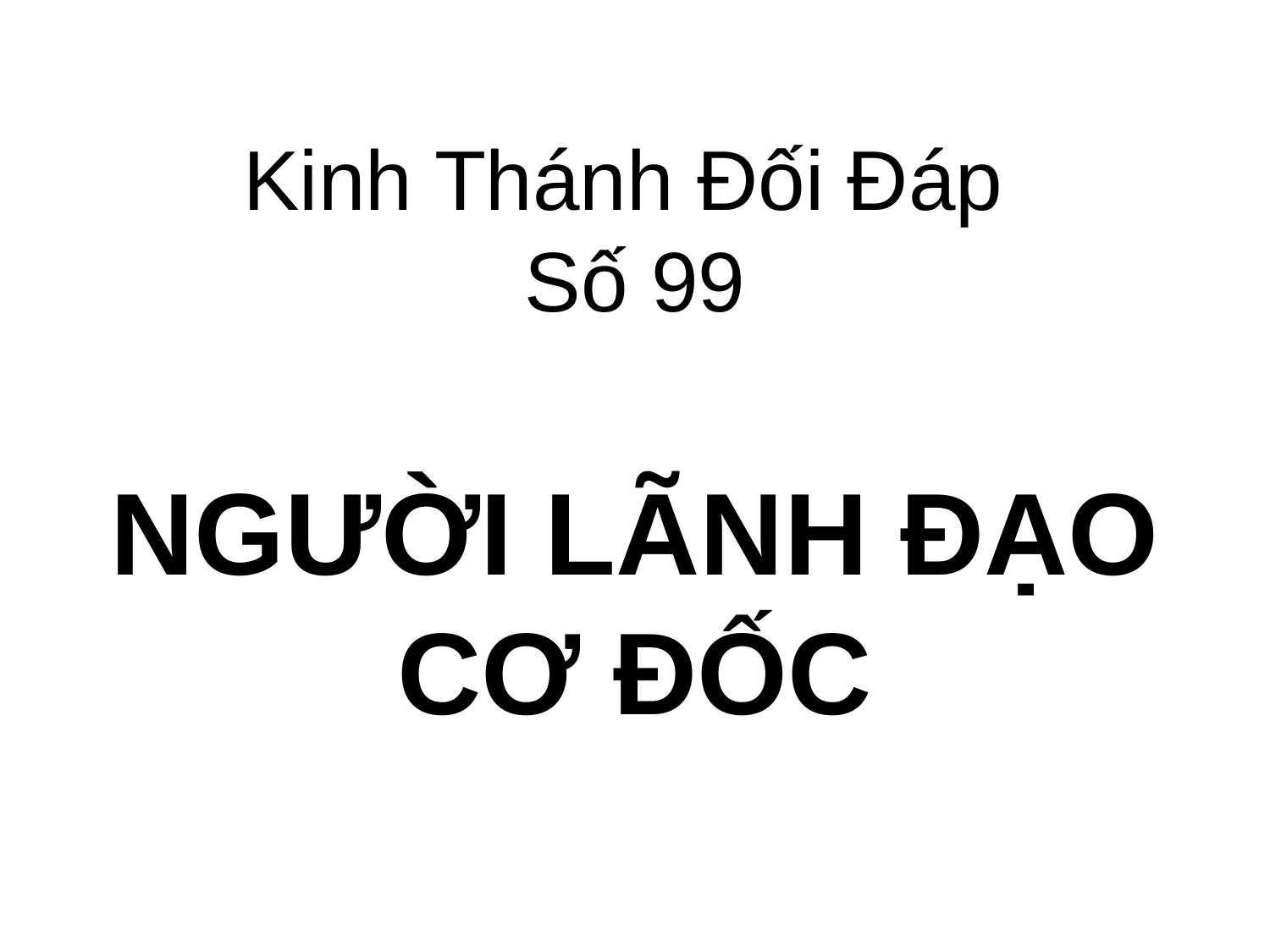

Kinh Thánh Đối Đáp
Số 99
NGƯỜI LÃNH ĐẠO
CƠ ĐỐC